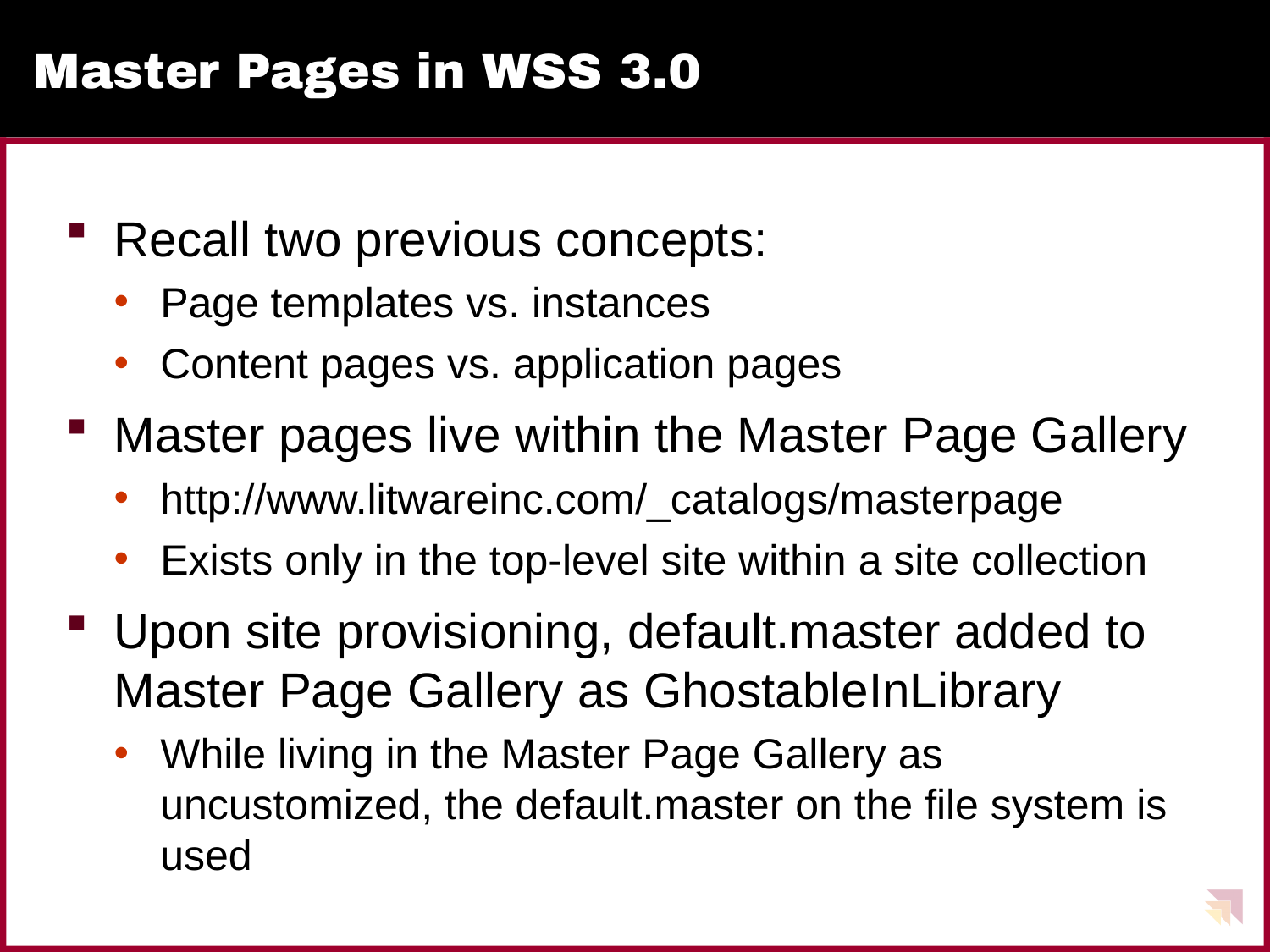

# Master Pages in WSS 3.0
Recall two previous concepts:
Page templates vs. instances
Content pages vs. application pages
Master pages live within the Master Page Gallery
http://www.litwareinc.com/_catalogs/masterpage
Exists only in the top-level site within a site collection
Upon site provisioning, default.master added to Master Page Gallery as GhostableInLibrary
While living in the Master Page Gallery as uncustomized, the default.master on the file system is used